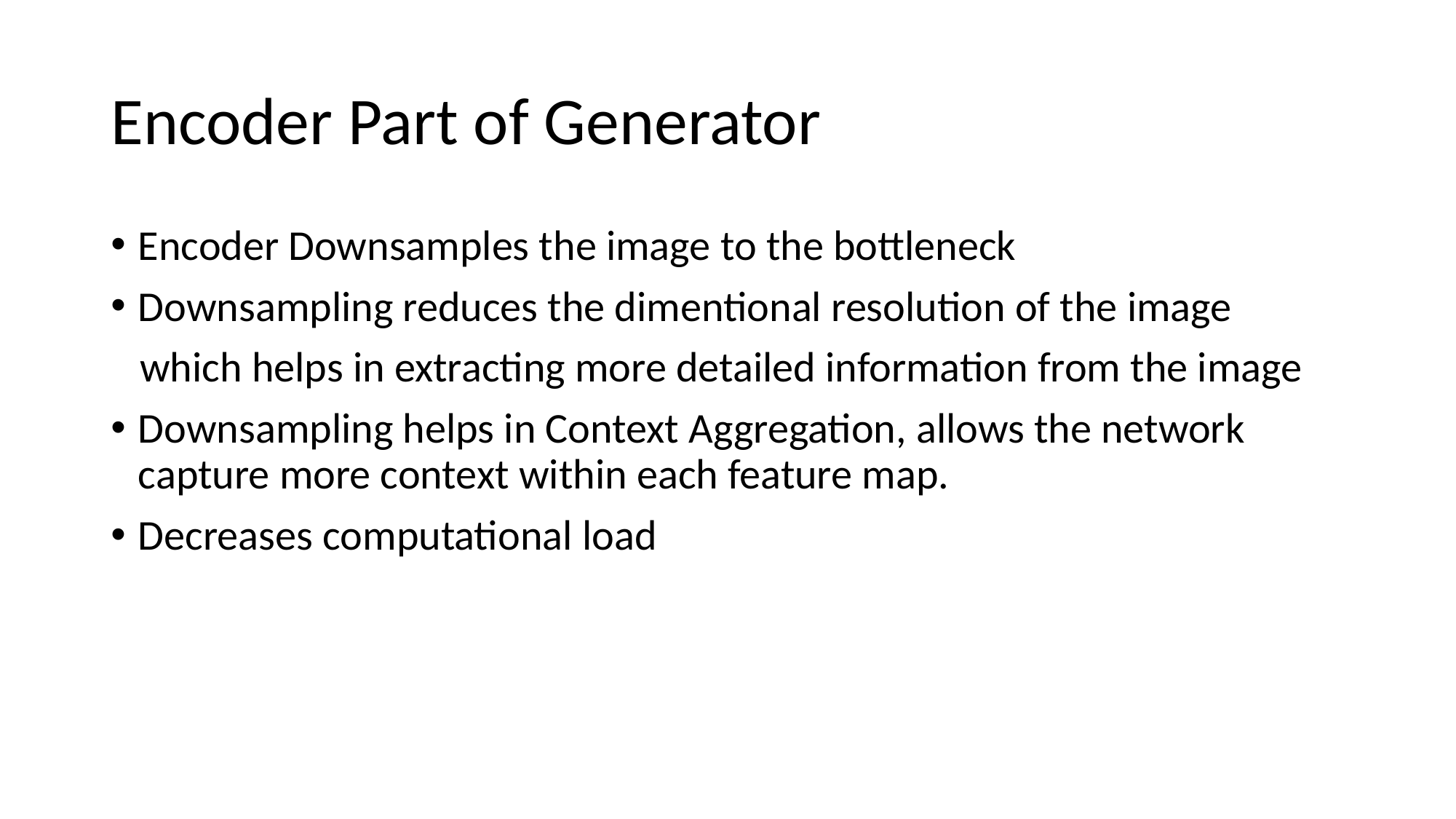

# Encoder Part of Generator
Encoder Downsamples the image to the bottleneck
Downsampling reduces the dimentional resolution of the image
   which helps in extracting more detailed information from the image
Downsampling helps in Context Aggregation, allows the network capture more context within each feature map.
Decreases computational load